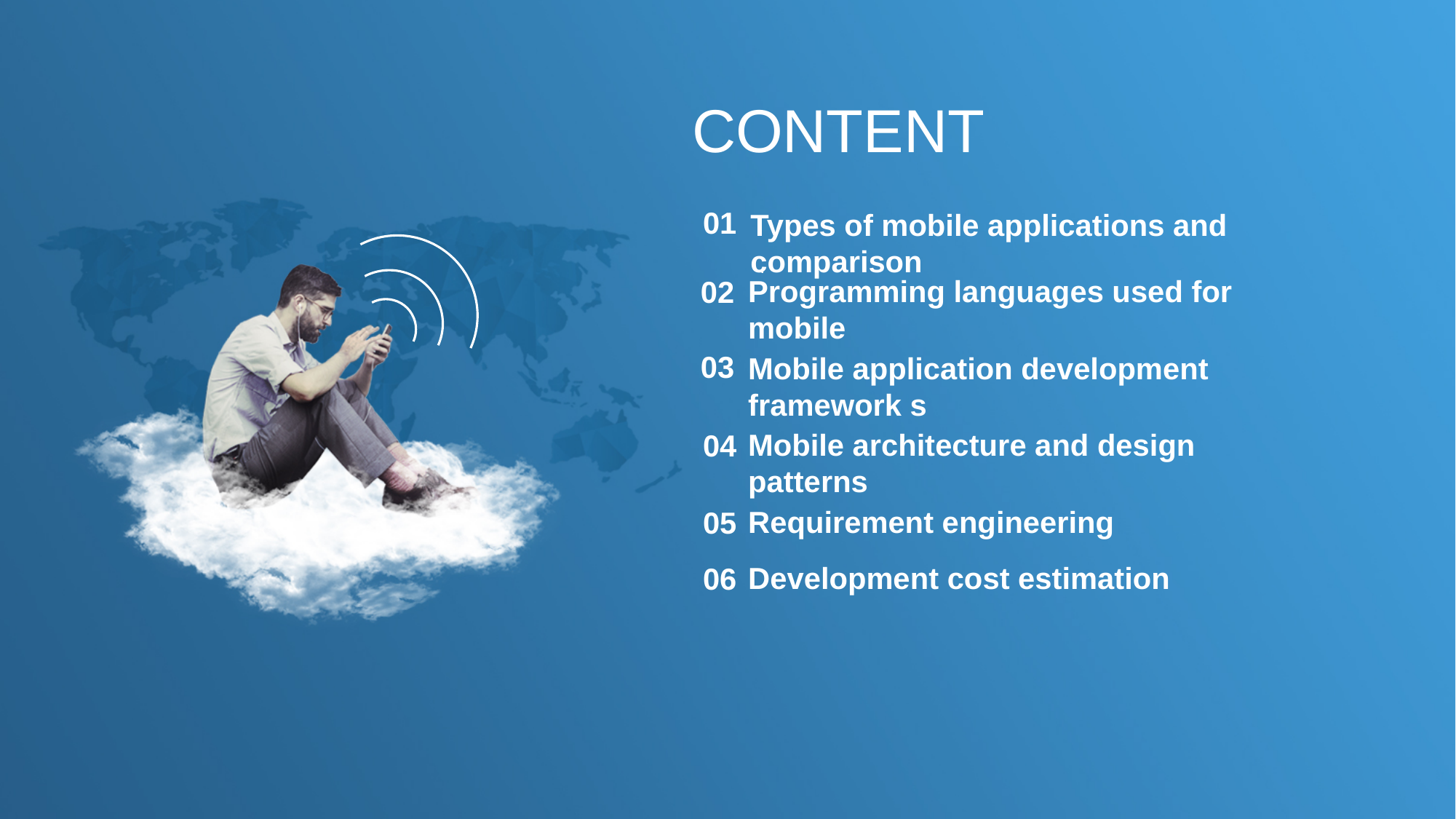

CONTENT
01
Types of mobile applications and comparison
.
Programming languages used for mobile

02
03
Mobile application development framework s

Mobile architecture and design patterns

04
Requirement engineering

05
Development cost estimation

06